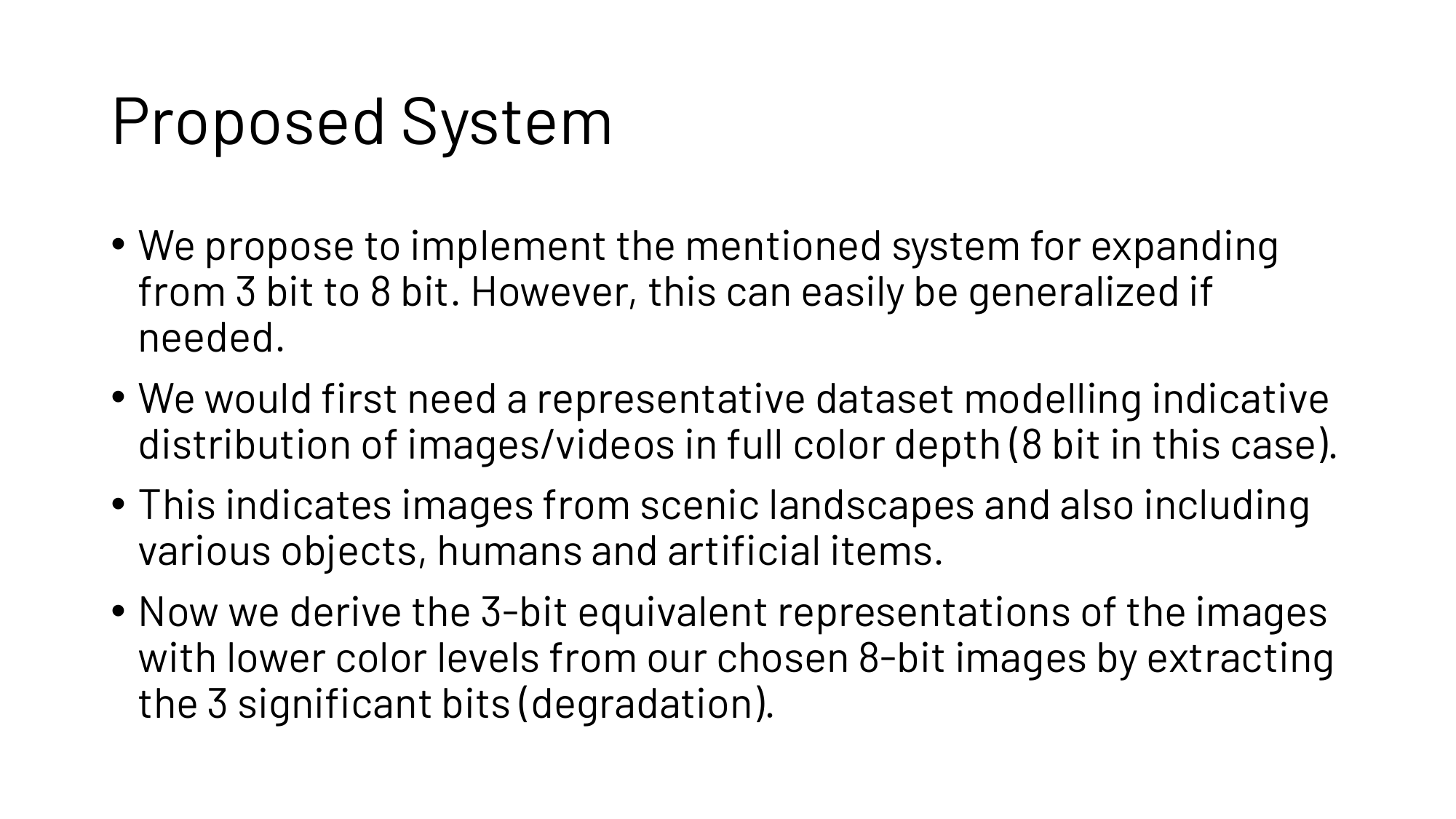

# Proposed System
We propose to implement the mentioned system for expanding from 3 bit to 8 bit. However, this can easily be generalized if needed.
We would first need a representative dataset modelling indicative distribution of images/videos in full color depth (8 bit in this case).
This indicates images from scenic landscapes and also including various objects, humans and artificial items.
Now we derive the 3-bit equivalent representations of the images with lower color levels from our chosen 8-bit images by extracting the 3 significant bits (degradation).